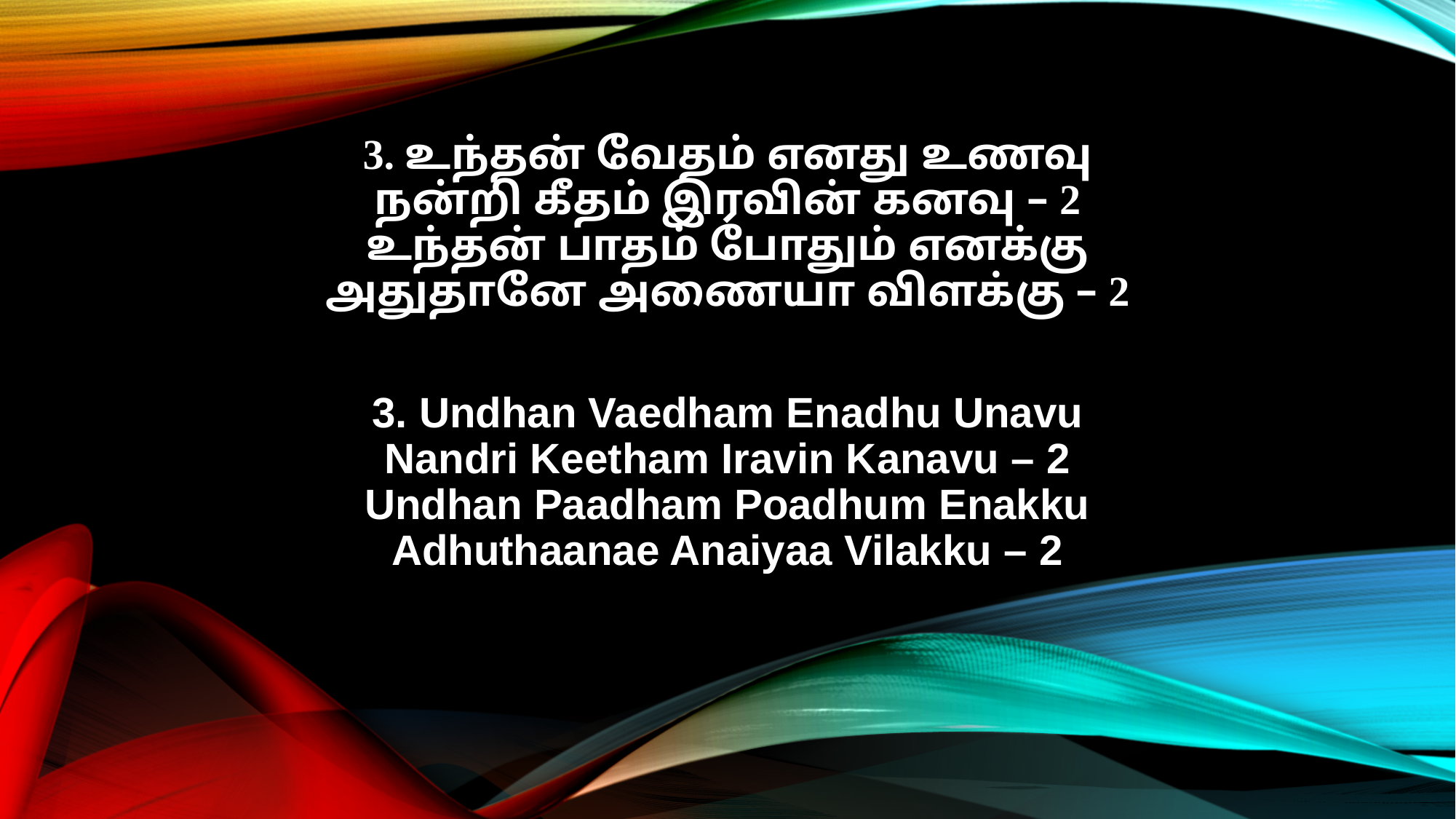

3. உந்தன் வேதம் எனது உணவு
நன்றி கீதம் இரவின் கனவு – 2
உந்தன் பாதம் போதும் எனக்கு
அதுதானே அணையா விளக்கு – 2

3. Undhan Vaedham Enadhu Unavu
Nandri Keetham Iravin Kanavu – 2
Undhan Paadham Poadhum Enakku
Adhuthaanae Anaiyaa Vilakku – 2